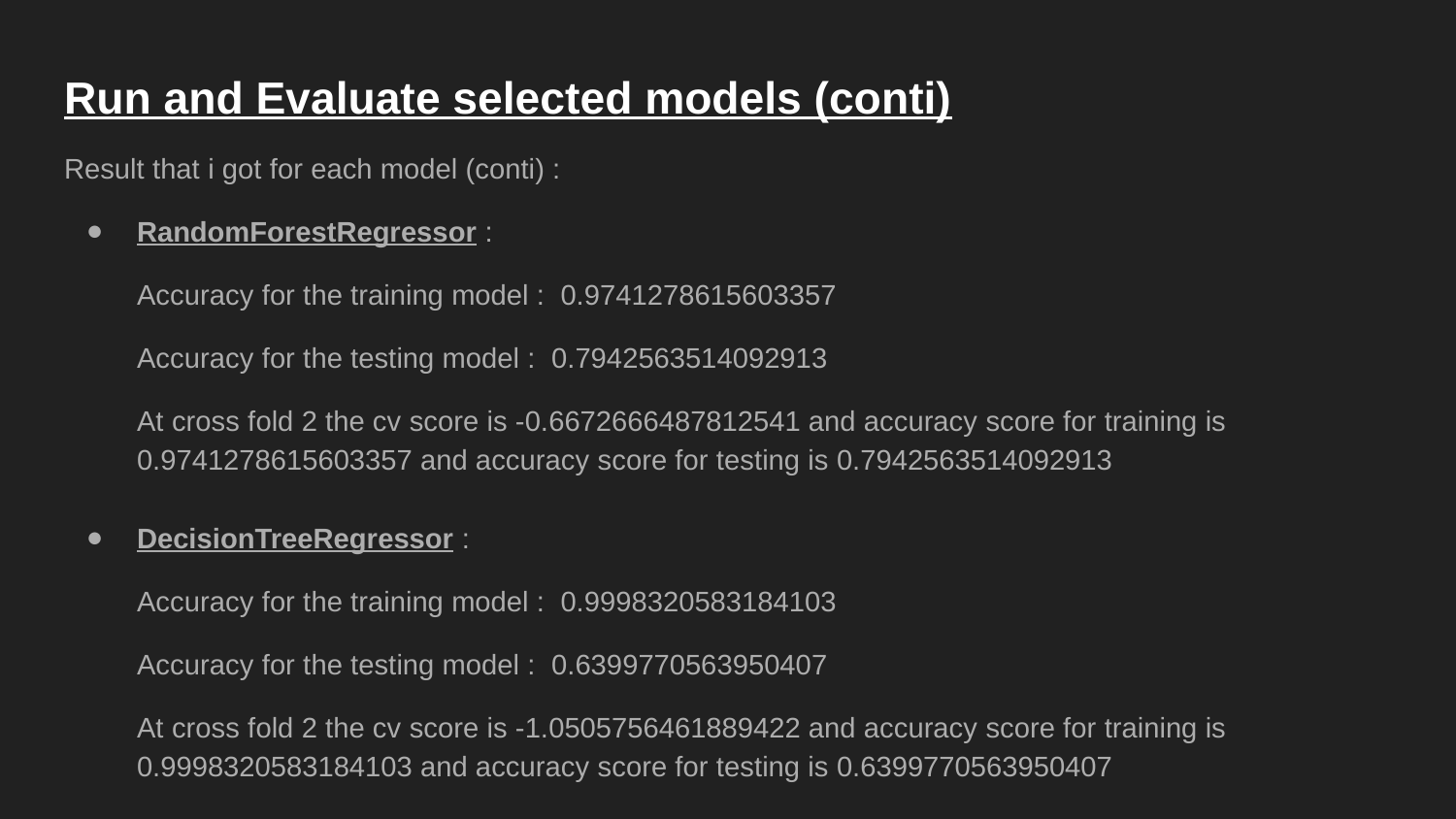

# Run and Evaluate selected models (conti)
Result that i got for each model (conti) :
RandomForestRegressor :
Accuracy for the training model :  0.9741278615603357
Accuracy for the testing model :  0.7942563514092913
At cross fold 2 the cv score is -0.6672666487812541 and accuracy score for training is 0.9741278615603357 and accuracy score for testing is 0.7942563514092913

DecisionTreeRegressor :
Accuracy for the training model :  0.9998320583184103
Accuracy for the testing model :  0.6399770563950407
At cross fold 2 the cv score is -1.0505756461889422 and accuracy score for training is 0.9998320583184103 and accuracy score for testing is 0.6399770563950407